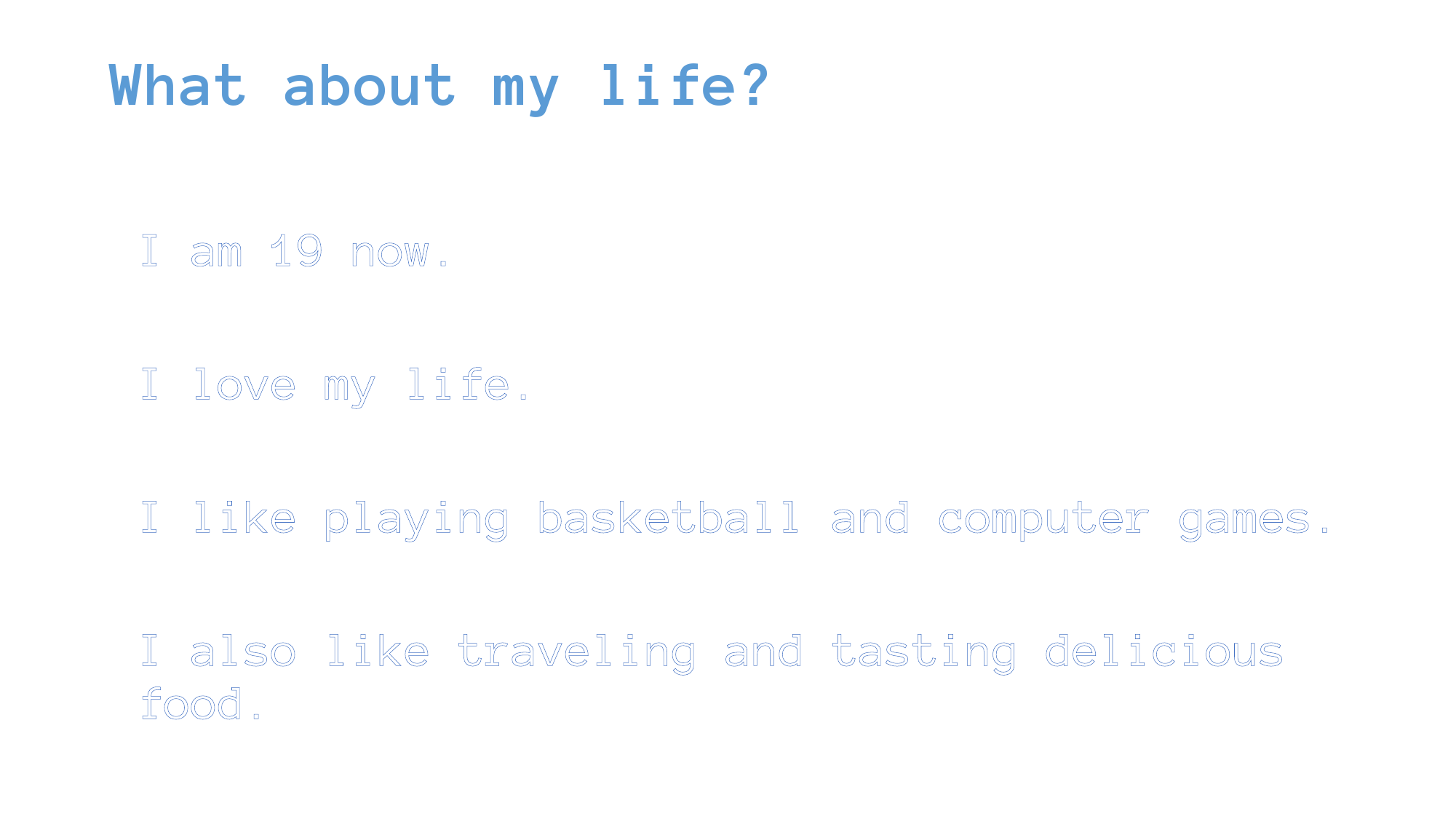

# What about my life?
I am 19 now.

I love my life.

I like playing basketball and computer games.

I also like traveling and tasting delicious food.